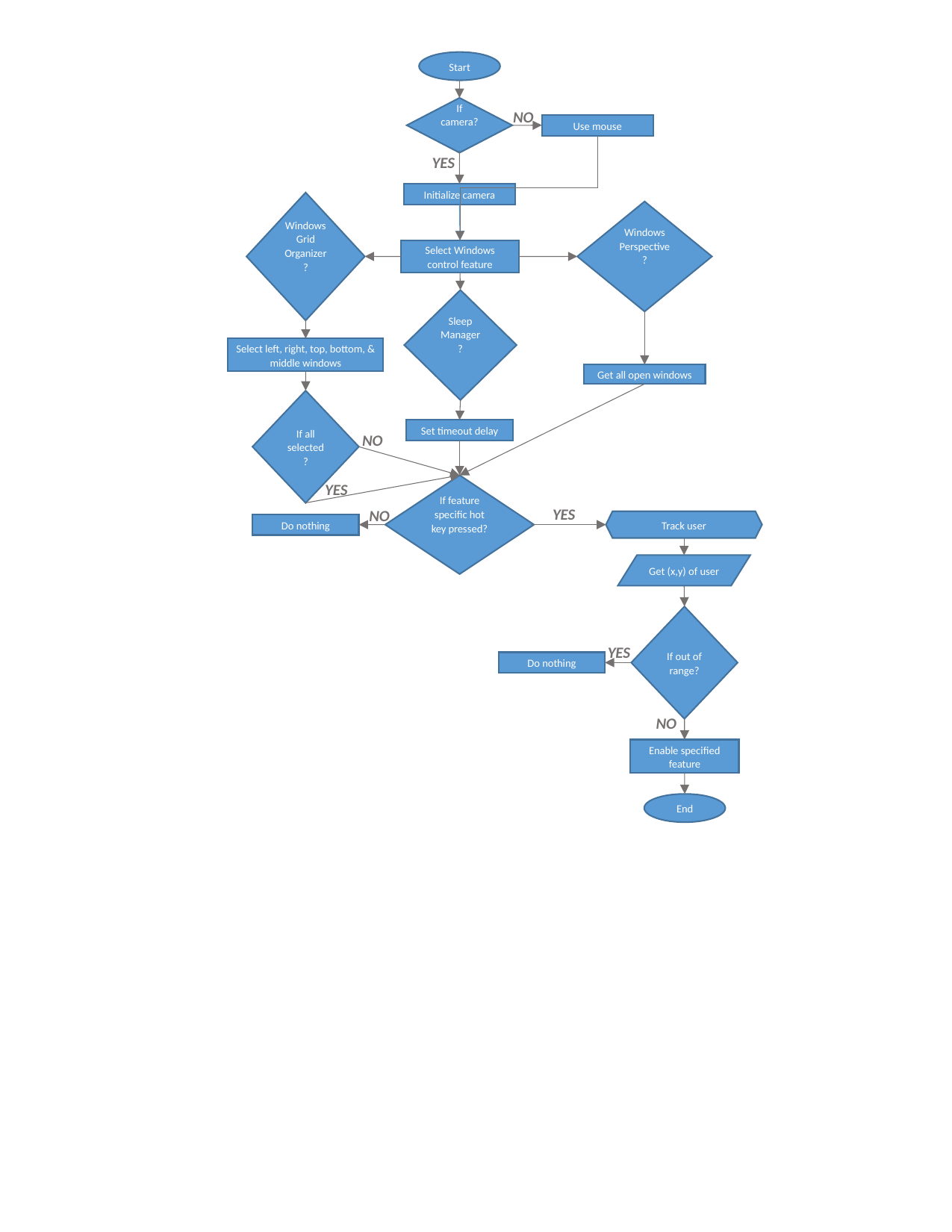

Start
If camera?

NO
Use mouse
YES
Initialize camera
Windows Grid Organizer?

Windows Perspective?

Select Windows control feature
Sleep Manager?

Select left, right, top, bottom, & middle windows
Get all open windows
If all selected?
Set timeout delay
NO
YES
If feature specific hot key pressed?

YES
NO
Track user
Do nothing
Get (x,y) of user
If out of range?
YES
Do nothing
NO
Enable specified feature
End